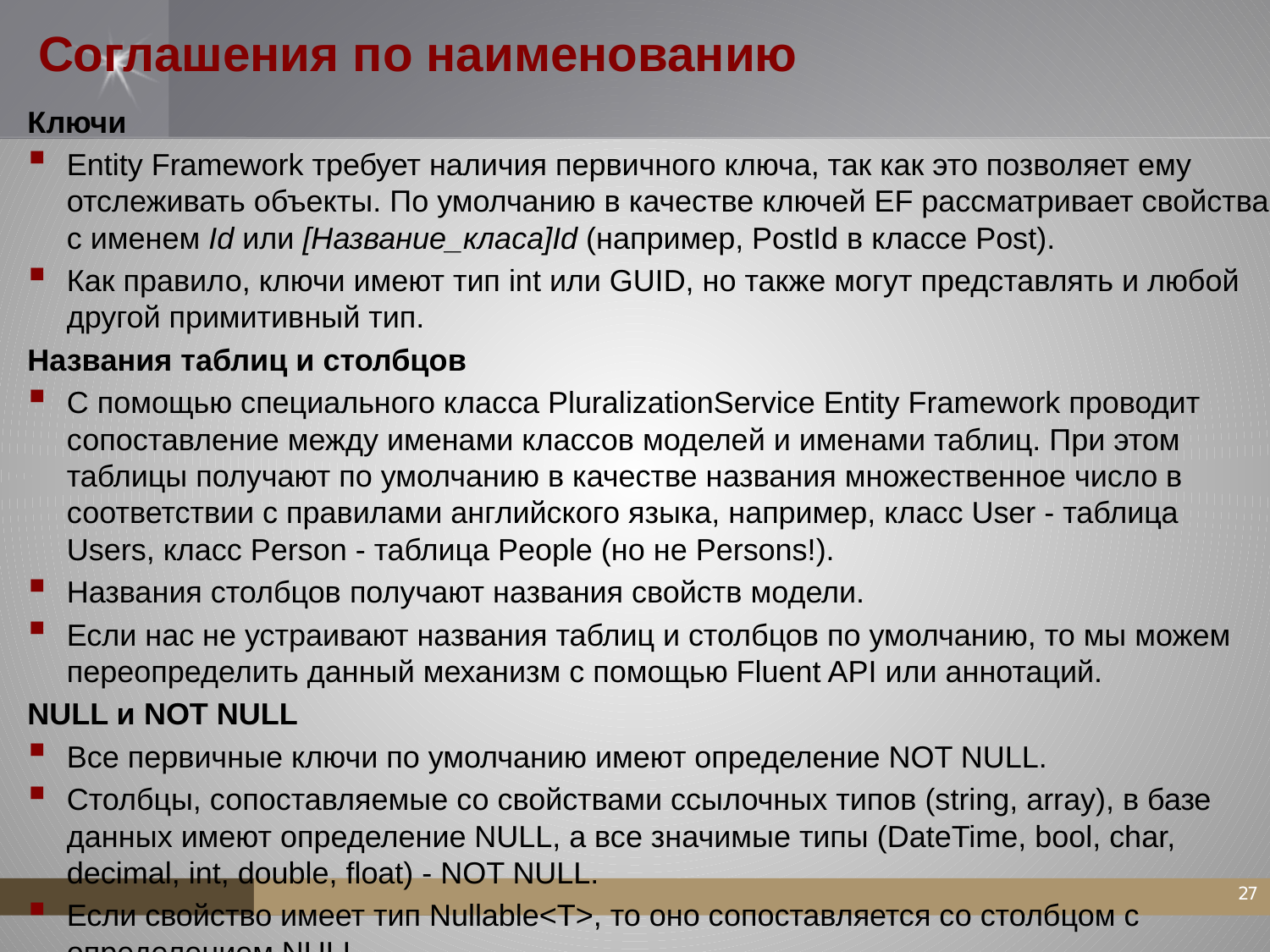

# Соглашения по наименованию
Ключи
Entity Framework требует наличия первичного ключа, так как это позволяет ему отслеживать объекты. По умолчанию в качестве ключей EF рассматривает свойства с именем Id или [Название_класа]Id (например, PostId в классе Post).
Как правило, ключи имеют тип int или GUID, но также могут представлять и любой другой примитивный тип.
Названия таблиц и столбцов
С помощью специального класса PluralizationService Entity Framework проводит сопоставление между именами классов моделей и именами таблиц. При этом таблицы получают по умолчанию в качестве названия множественное число в соответствии с правилами английского языка, например, класс User - таблица Users, класс Person - таблица People (но не Persons!).
Названия столбцов получают названия свойств модели.
Если нас не устраивают названия таблиц и столбцов по умолчанию, то мы можем переопределить данный механизм с помощью Fluent API или аннотаций.
NULL и NOT NULL
Все первичные ключи по умолчанию имеют определение NOT NULL.
Столбцы, сопоставляемые со свойствами ссылочных типов (string, array), в базе данных имеют определение NULL, а все значимые типы (DateTime, bool, char, decimal, int, double, float) - NOT NULL.
Если свойство имеет тип Nullable<T>, то оно сопоставляется со столбцом с определением NULL.

27